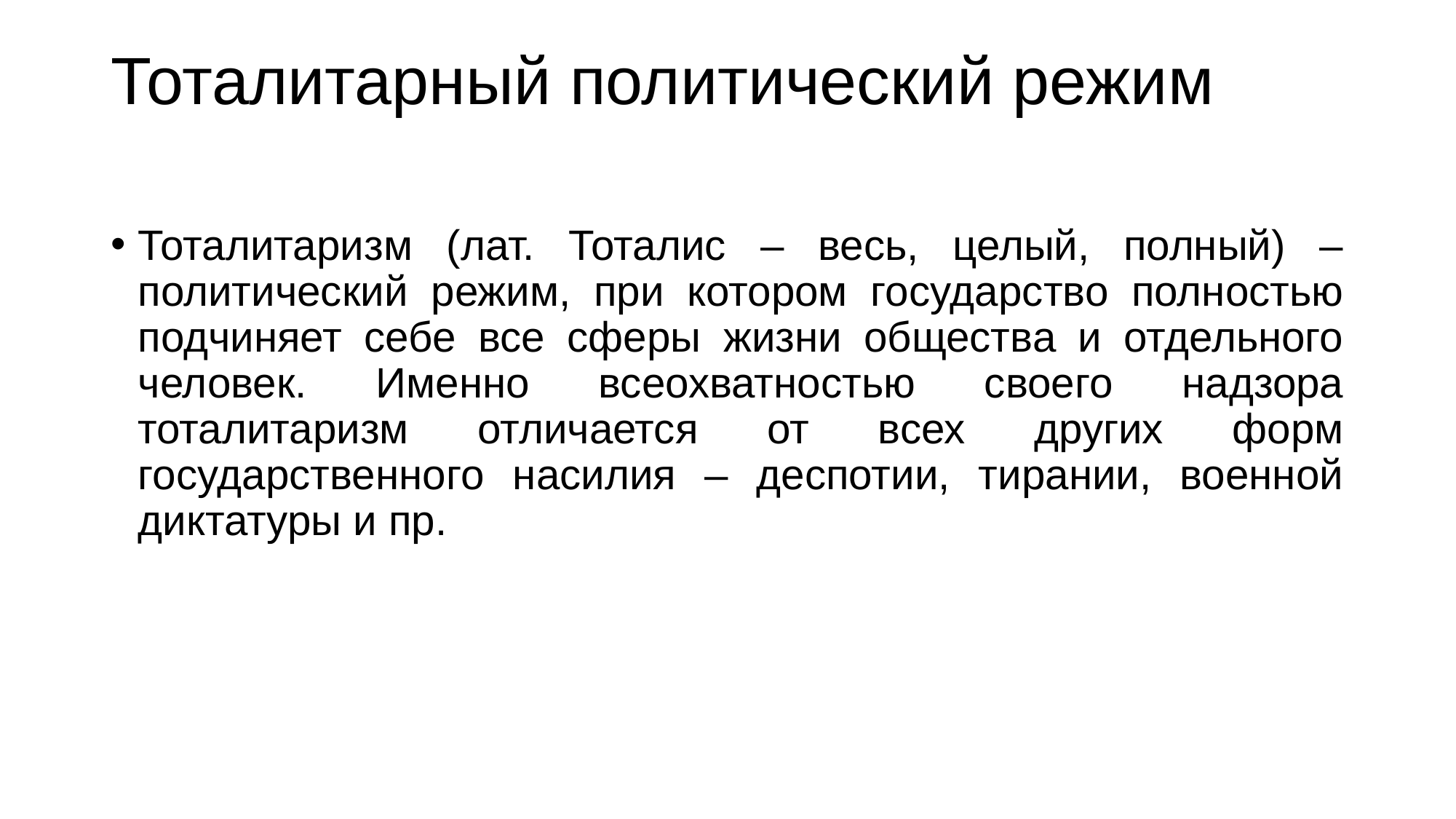

# Тоталитарный политический режим
Тоталитаризм (лат. Тоталис – весь, целый, полный) – политический режим, при котором государство полностью подчиняет себе все сферы жизни общества и отдельного человек. Именно всеохватностью своего надзора тоталитаризм отличается от всех других форм государственного насилия – деспотии, тирании, военной диктатуры и пр.